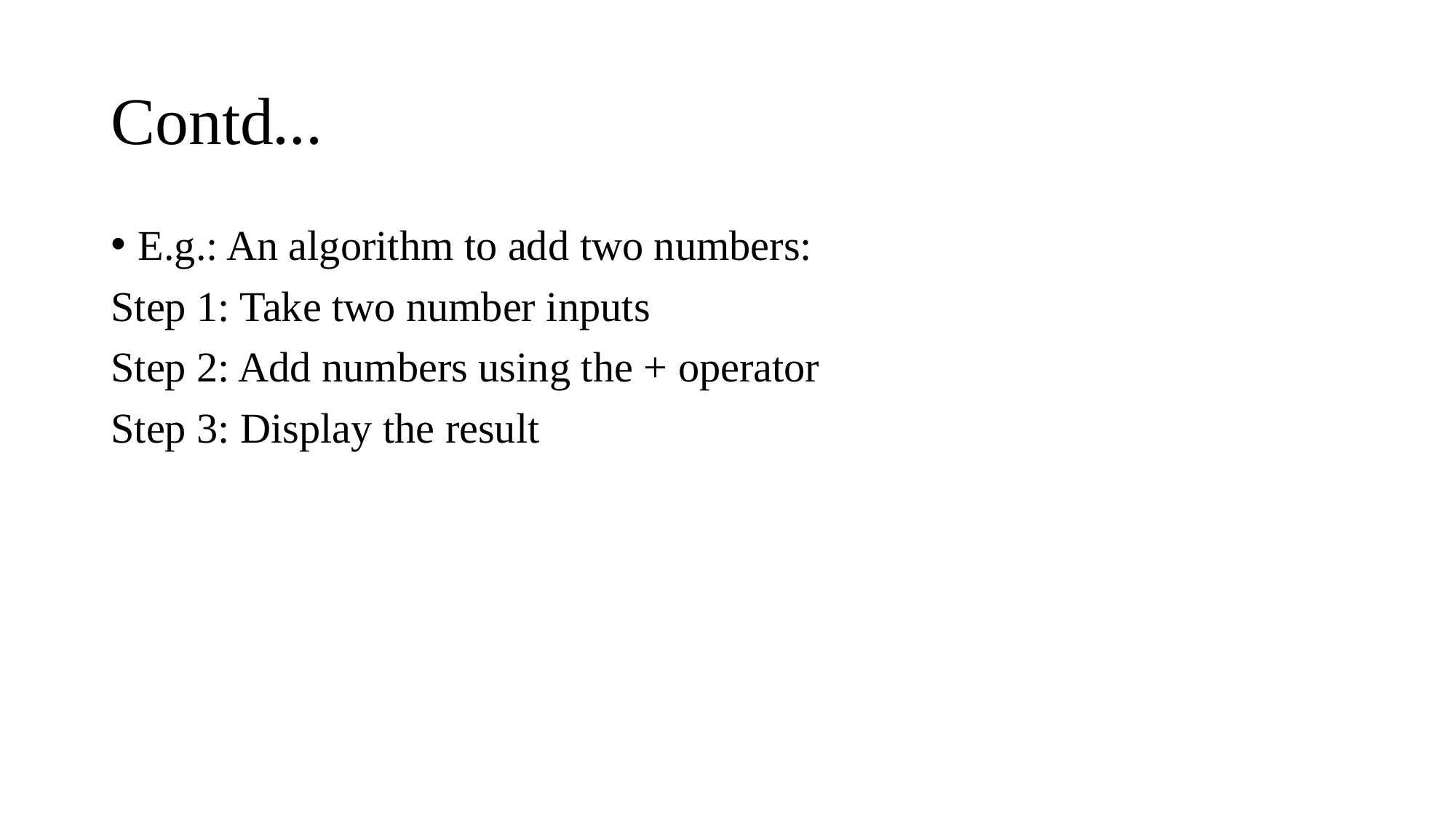

# Contd…
E.g.: An algorithm to add two numbers:
Step 1: Take two number inputs
Step 2: Add numbers using the + operator
Step 3: Display the result